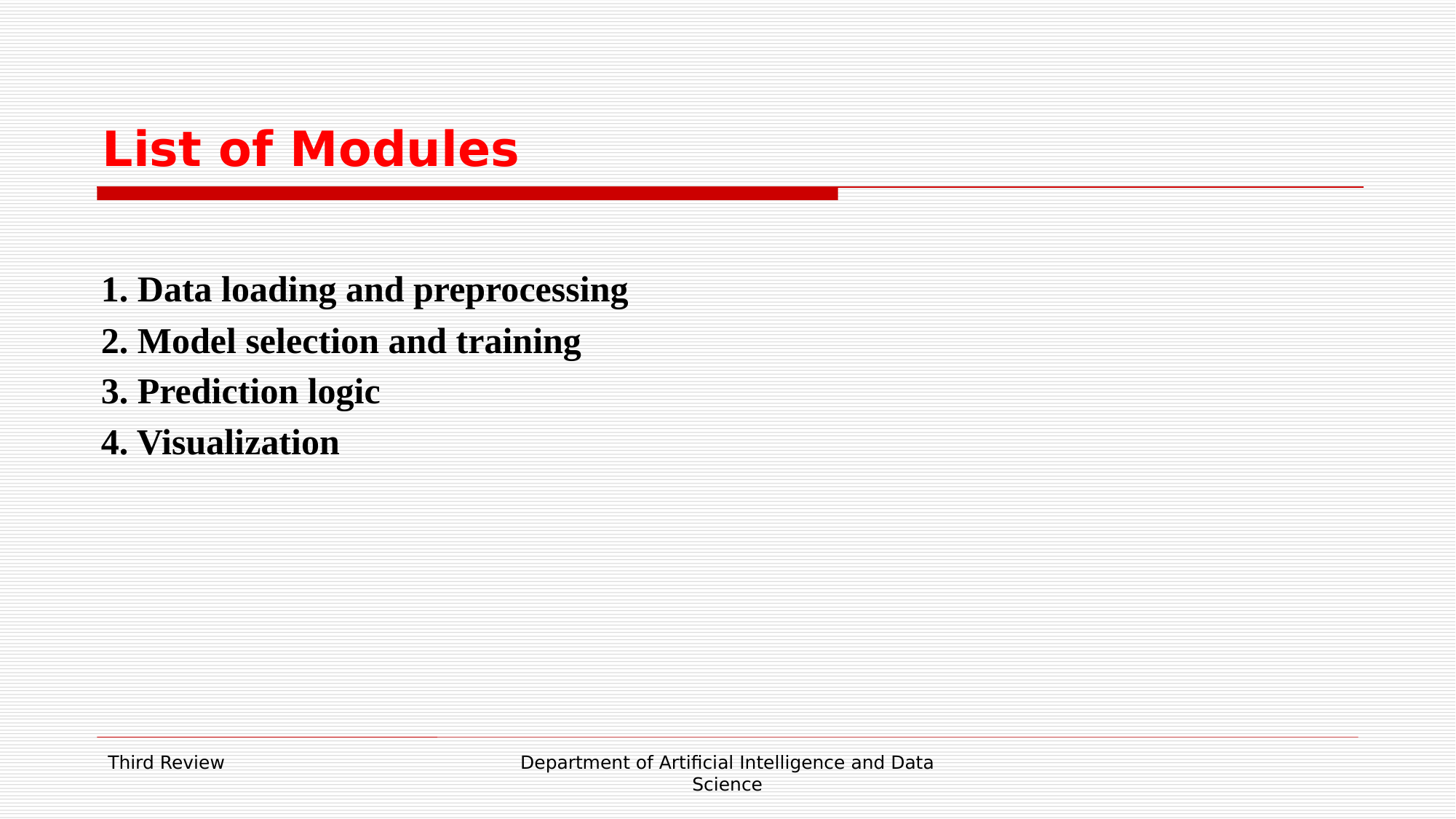

# List of Modules

1. Data loading and preprocessing
2. Model selection and training
3. Prediction logic
4. Visualization
Third Review
Department of Artificial Intelligence and Data Science
15